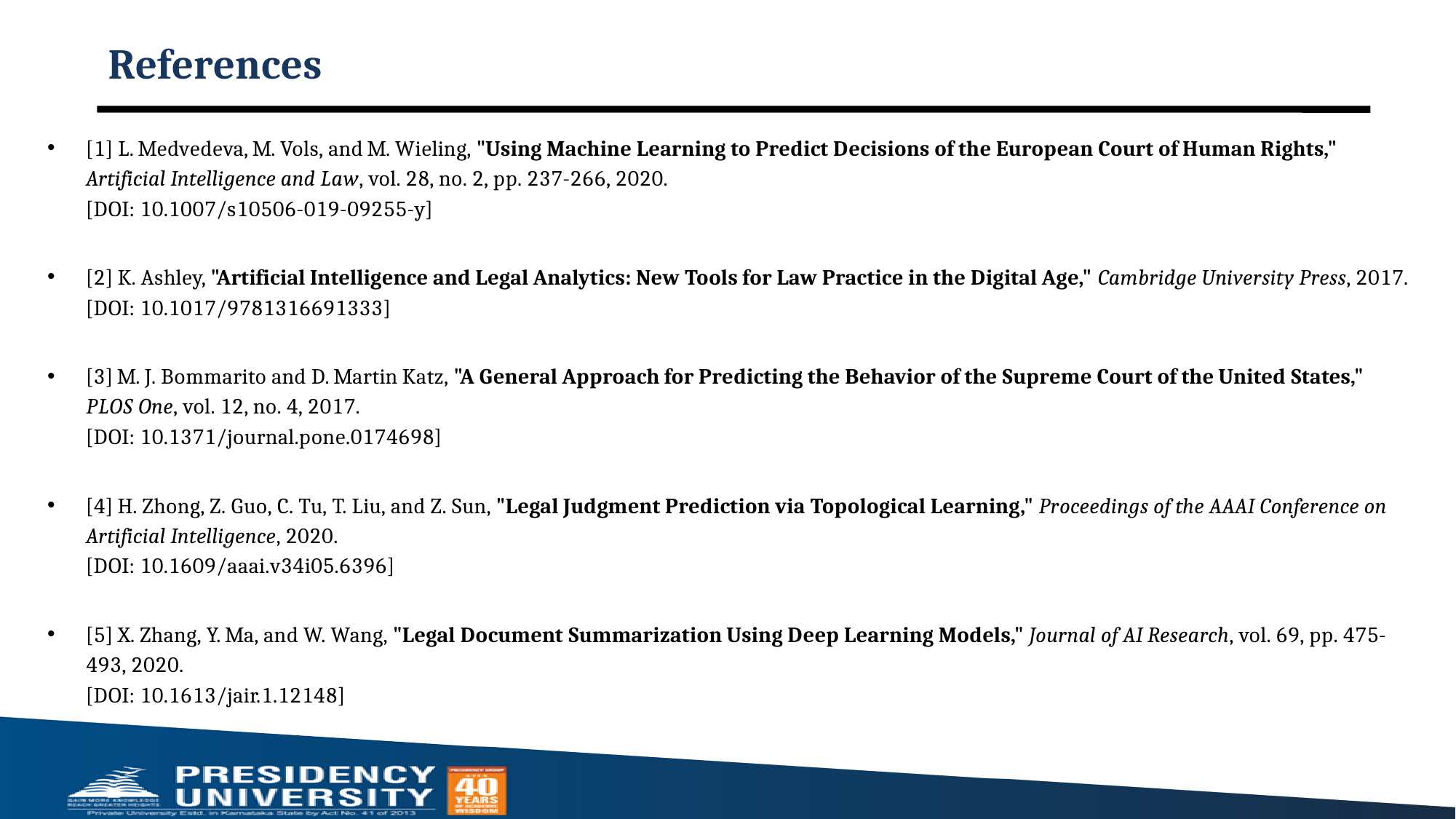

# References
[1] L. Medvedeva, M. Vols, and M. Wieling, "Using Machine Learning to Predict Decisions of the European Court of Human Rights," Artificial Intelligence and Law, vol. 28, no. 2, pp. 237-266, 2020.
[DOI: 10.1007/s10506-019-09255-y]

[2] K. Ashley, "Artificial Intelligence and Legal Analytics: New Tools for Law Practice in the Digital Age," Cambridge University Press, 2017.
[DOI: 10.1017/9781316691333]

[3] M. J. Bommarito and D. Martin Katz, "A General Approach for Predicting the Behavior of the Supreme Court of the United States," PLOS One, vol. 12, no. 4, 2017.
[DOI: 10.1371/journal.pone.0174698]

[4] H. Zhong, Z. Guo, C. Tu, T. Liu, and Z. Sun, "Legal Judgment Prediction via Topological Learning," Proceedings of the AAAI Conference on Artificial Intelligence, 2020.
[DOI: 10.1609/aaai.v34i05.6396]

[5] X. Zhang, Y. Ma, and W. Wang, "Legal Document Summarization Using Deep Learning Models," Journal of AI Research, vol. 69, pp. 475-493, 2020.
[DOI: 10.1613/jair.1.12148]